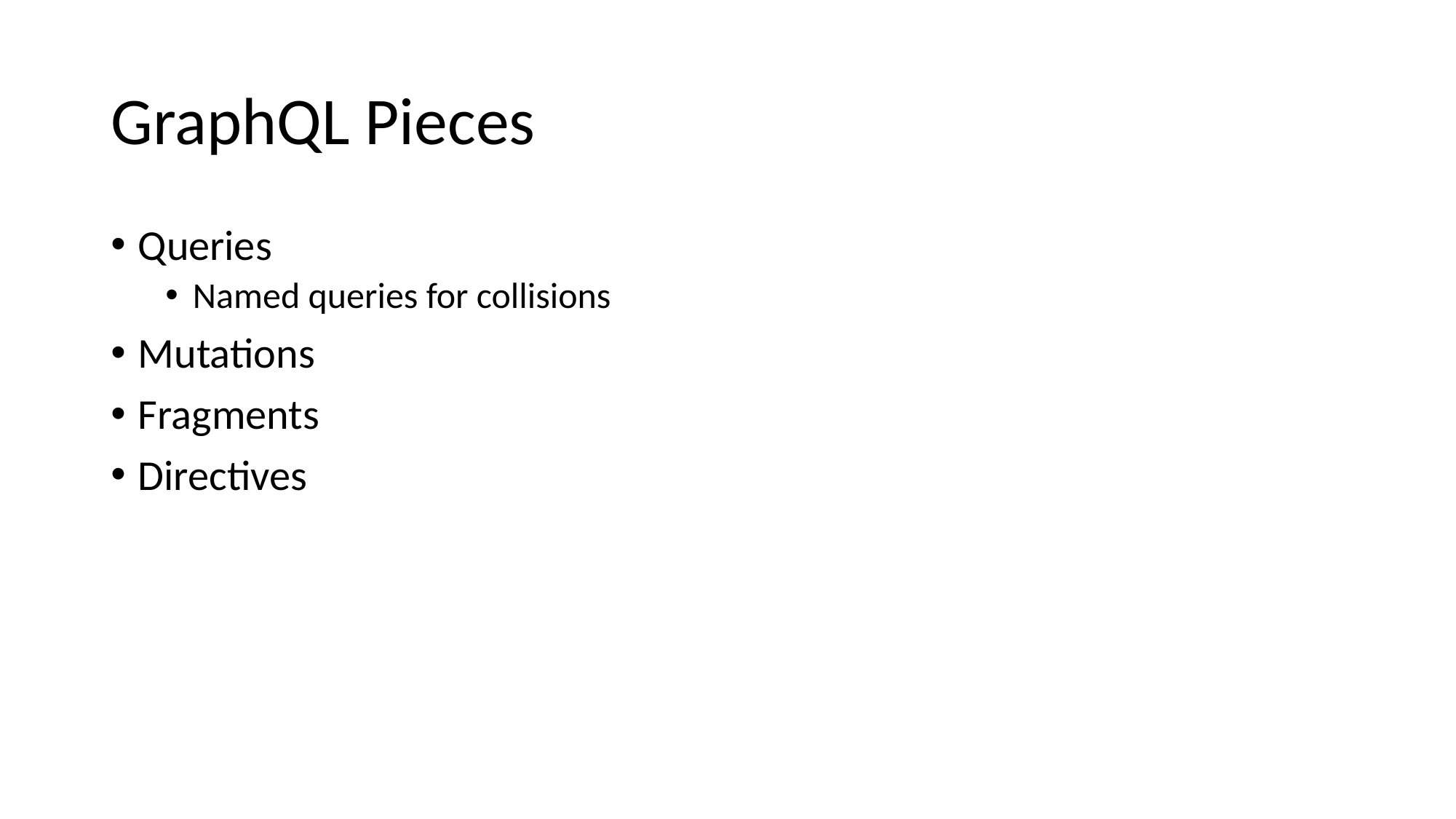

# GraphQL Pieces
Queries
Named queries for collisions
Mutations
Fragments
Directives